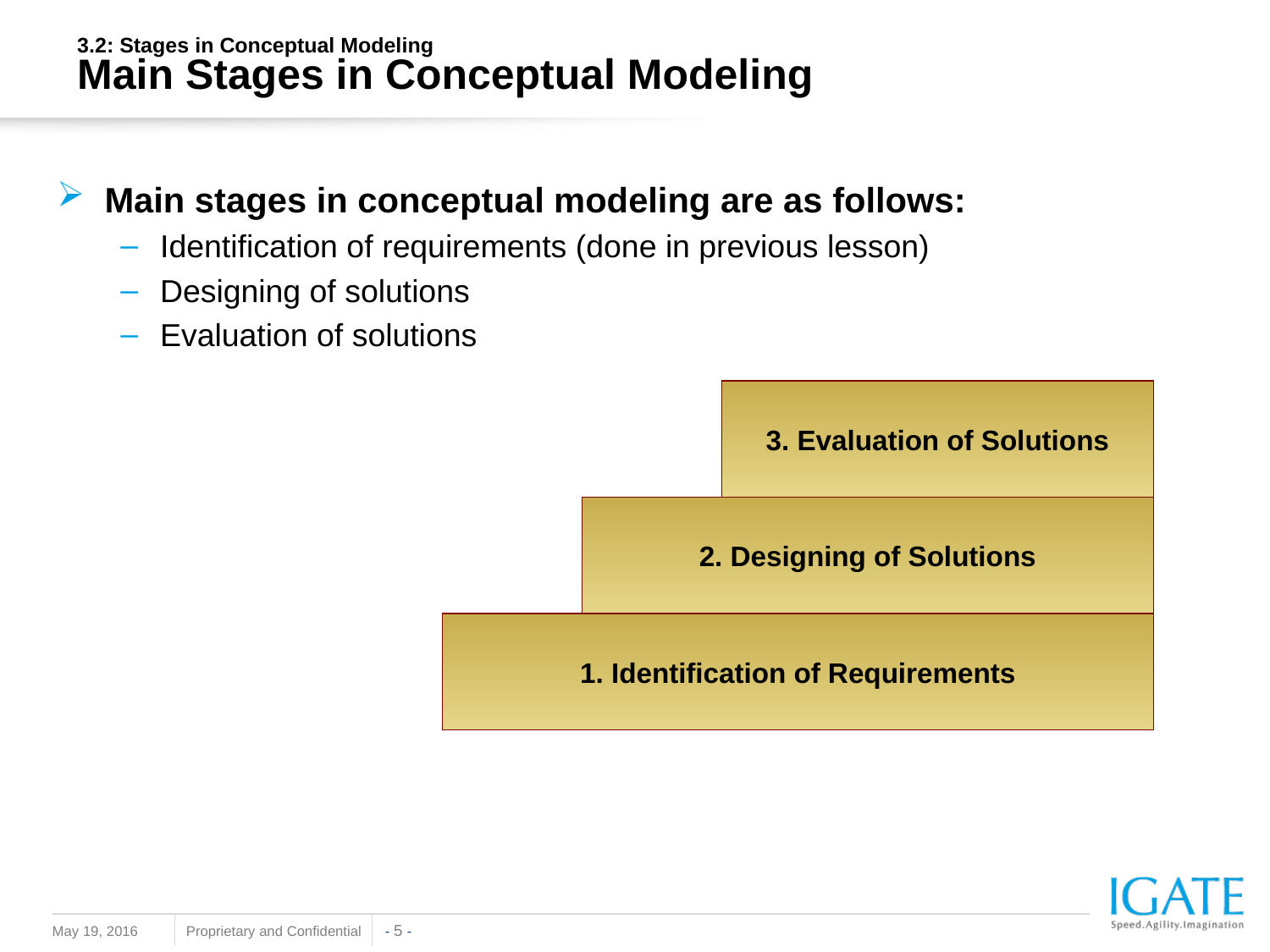

3.2: Stages in Conceptual Modeling
Main Stages in Conceptual Modeling
Main stages in conceptual modeling are as follows:
Identification of requirements (done in previous lesson)
Designing of solutions
Evaluation of solutions

3. Evaluation of Solutions
2. Designing of Solutions
1. Identification of Requirements